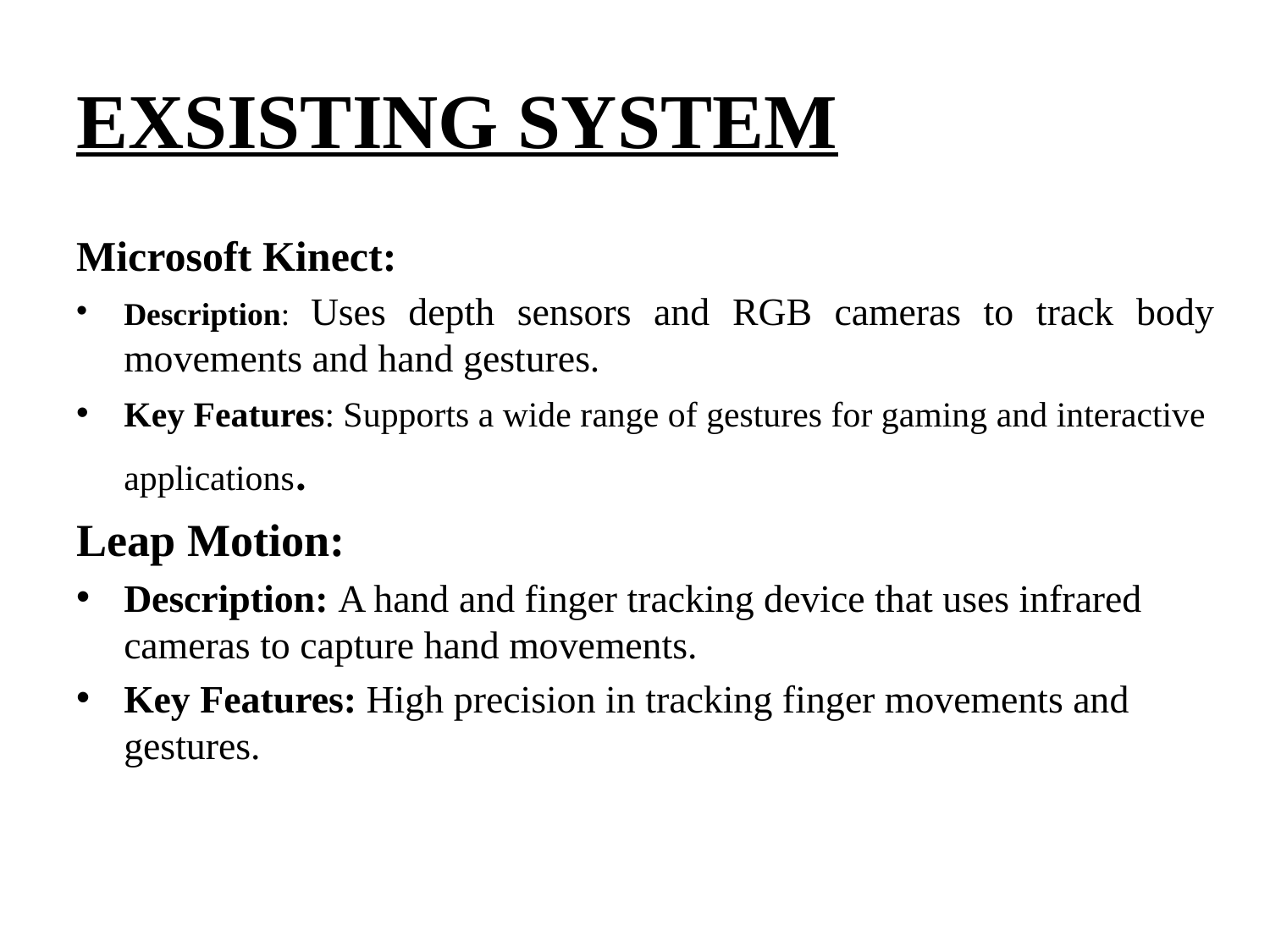

# EXSISTING SYSTEM
Microsoft Kinect:
Description: Uses depth sensors and RGB cameras to track body movements and hand gestures.
Key Features: Supports a wide range of gestures for gaming and interactive applications.
Leap Motion:
Description: A hand and finger tracking device that uses infrared cameras to capture hand movements.
Key Features: High precision in tracking finger movements and gestures.